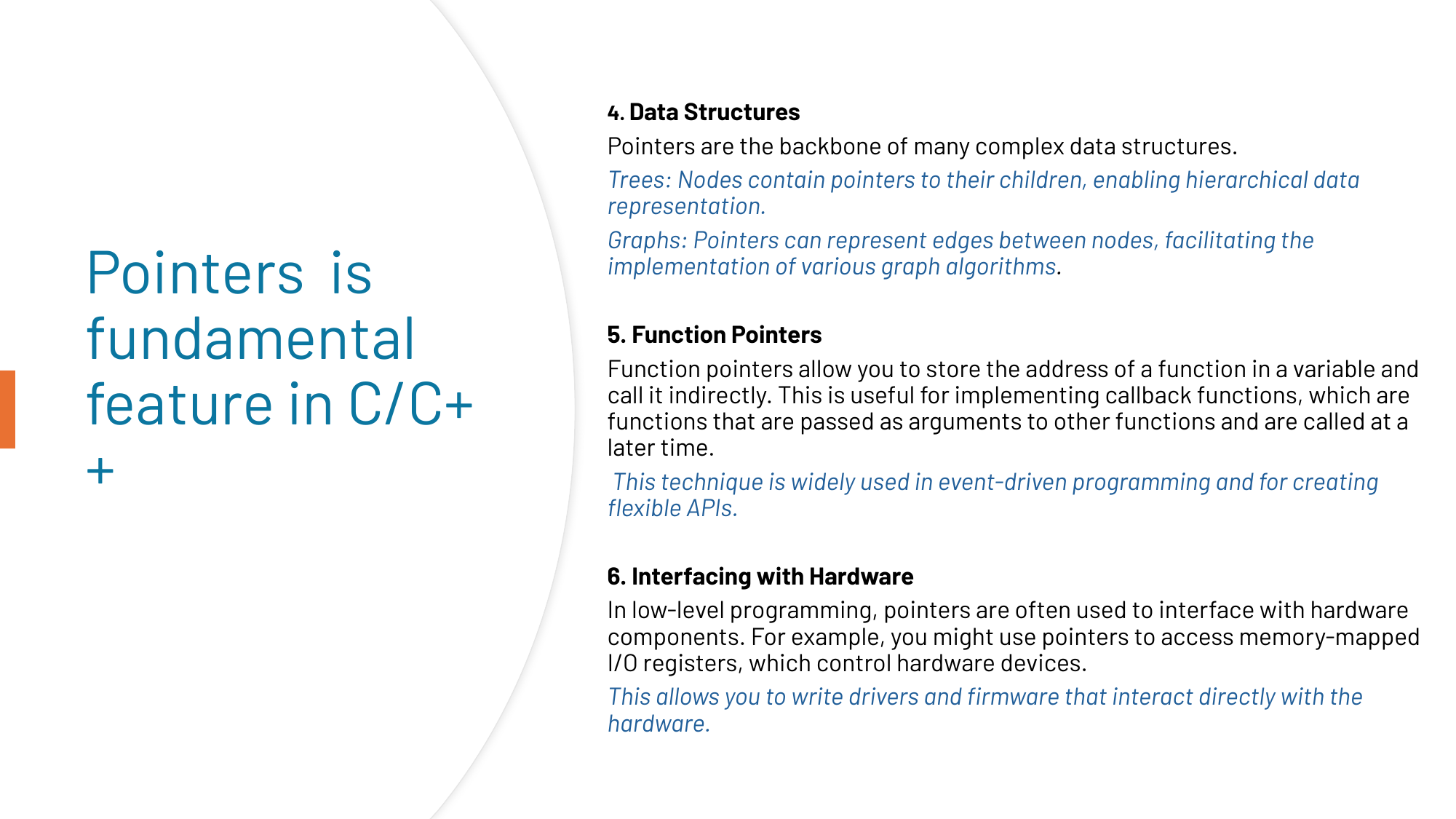

4. Data Structures
Pointers are the backbone of many complex data structures.
Trees: Nodes contain pointers to their children, enabling hierarchical data representation.
Graphs: Pointers can represent edges between nodes, facilitating the implementation of various graph algorithms.

5. Function Pointers
Function pointers allow you to store the address of a function in a variable and call it indirectly. This is useful for implementing callback functions, which are functions that are passed as arguments to other functions and are called at a later time.
 This technique is widely used in event-driven programming and for creating flexible APIs.

6. Interfacing with Hardware
In low-level programming, pointers are often used to interface with hardware components. For example, you might use pointers to access memory-mapped I/O registers, which control hardware devices.
This allows you to write drivers and firmware that interact directly with the hardware.
# Pointers  is fundamental feature in C/C++